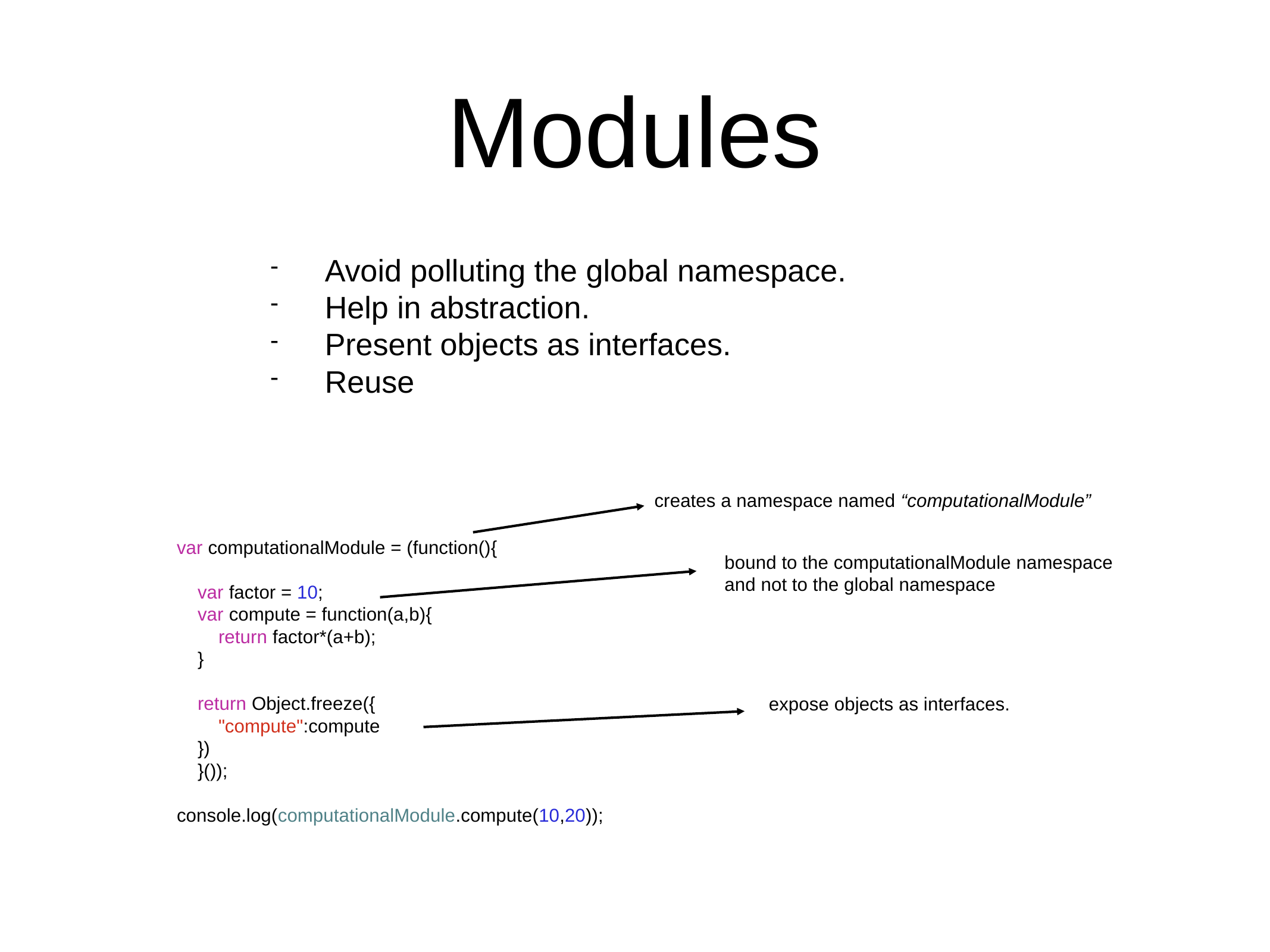

# Modules

Avoid polluting the global namespace.
Help in abstraction.
Present objects as interfaces.
Reuse
creates a namespace named “computationalModule”

var computationalModule = (function(){

    var factor = 10;
    var compute = function(a,b){
        return factor*(a+b);
    }

    return Object.freeze({
        "compute":compute
    })
    }());

console.log(computationalModule.compute(10,20));
bound to the computationalModule namespace
and not to the global namespace

expose objects as interfaces.